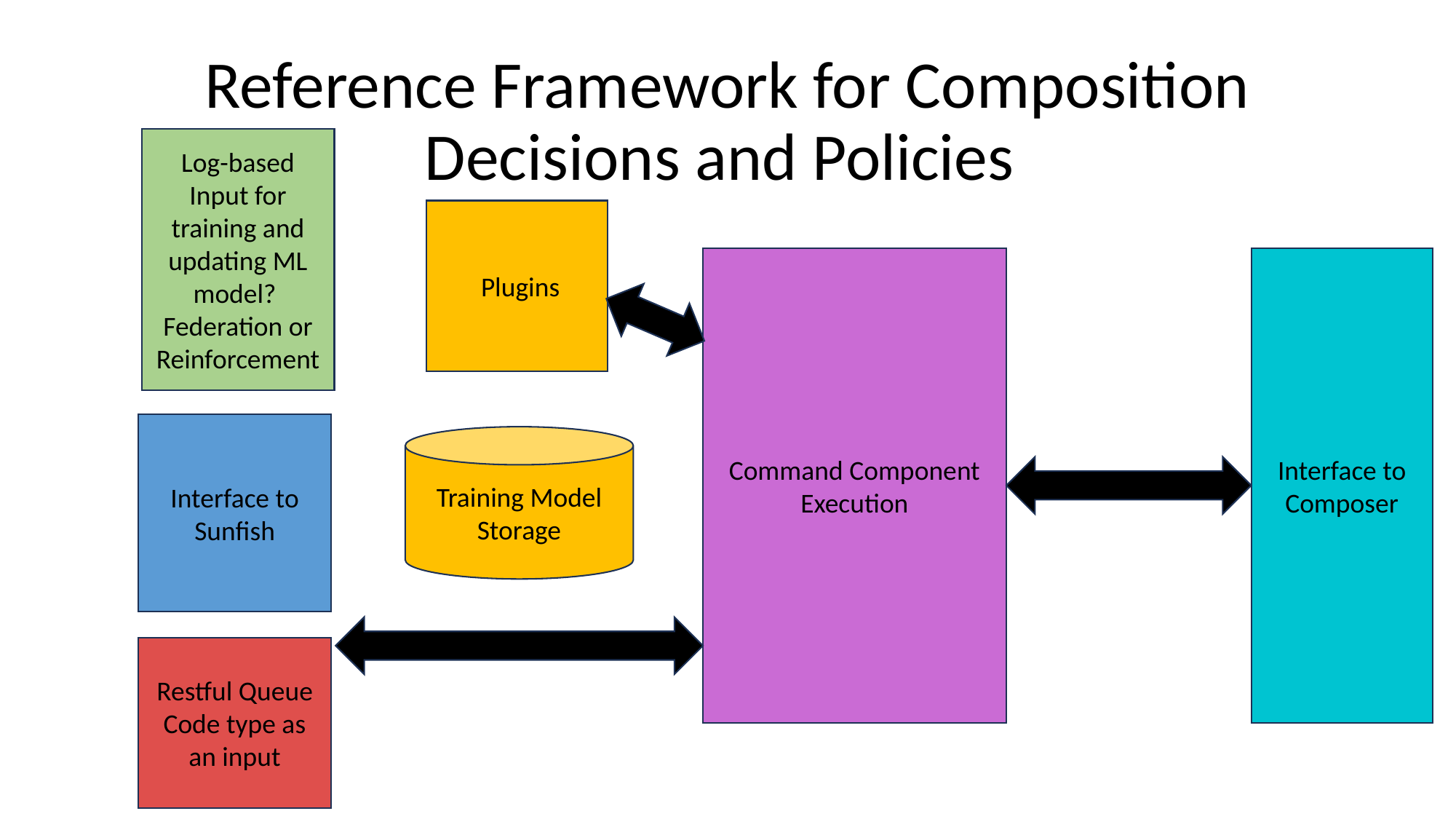

# Reference Framework for Composition Decisions and Policies
Log-based Input for training and updating ML model?  Federation or Reinforcement
 Plugins
Command Component Execution
Interface to Composer

Interface to Sunfish
Training Model Storage

Restful Queue
Code type as an input